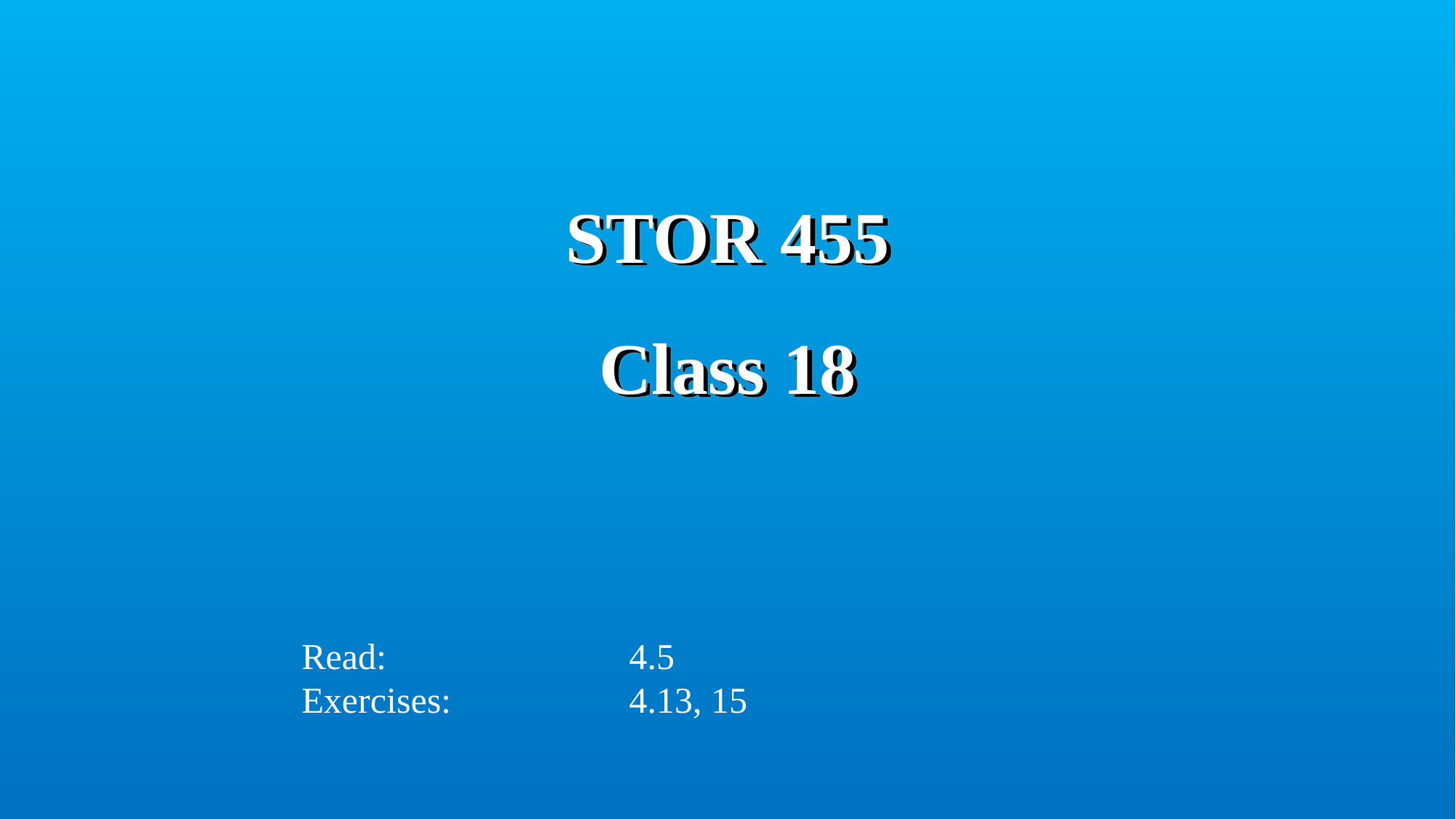

# STOR 455 Class 18

Read:			4.5
Exercises:		4.13, 15